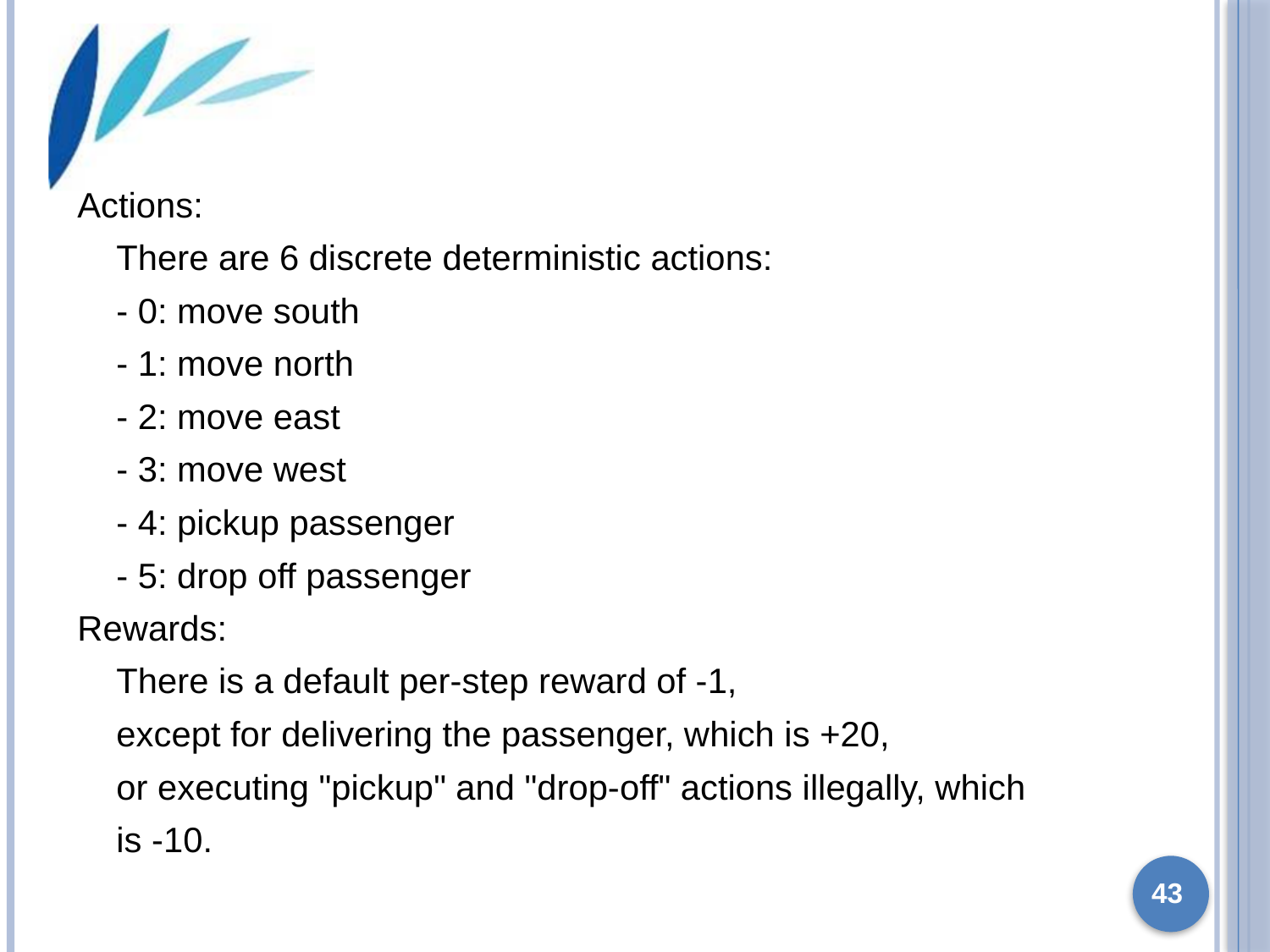

#
Actions:
    There are 6 discrete deterministic actions:
    - 0: move south
    - 1: move north
    - 2: move east
    - 3: move west
    - 4: pickup passenger
    - 5: drop off passenger
Rewards:
    There is a default per-step reward of -1,
    except for delivering the passenger, which is +20,
    or executing "pickup" and "drop-off" actions illegally, which
    is -10.

43